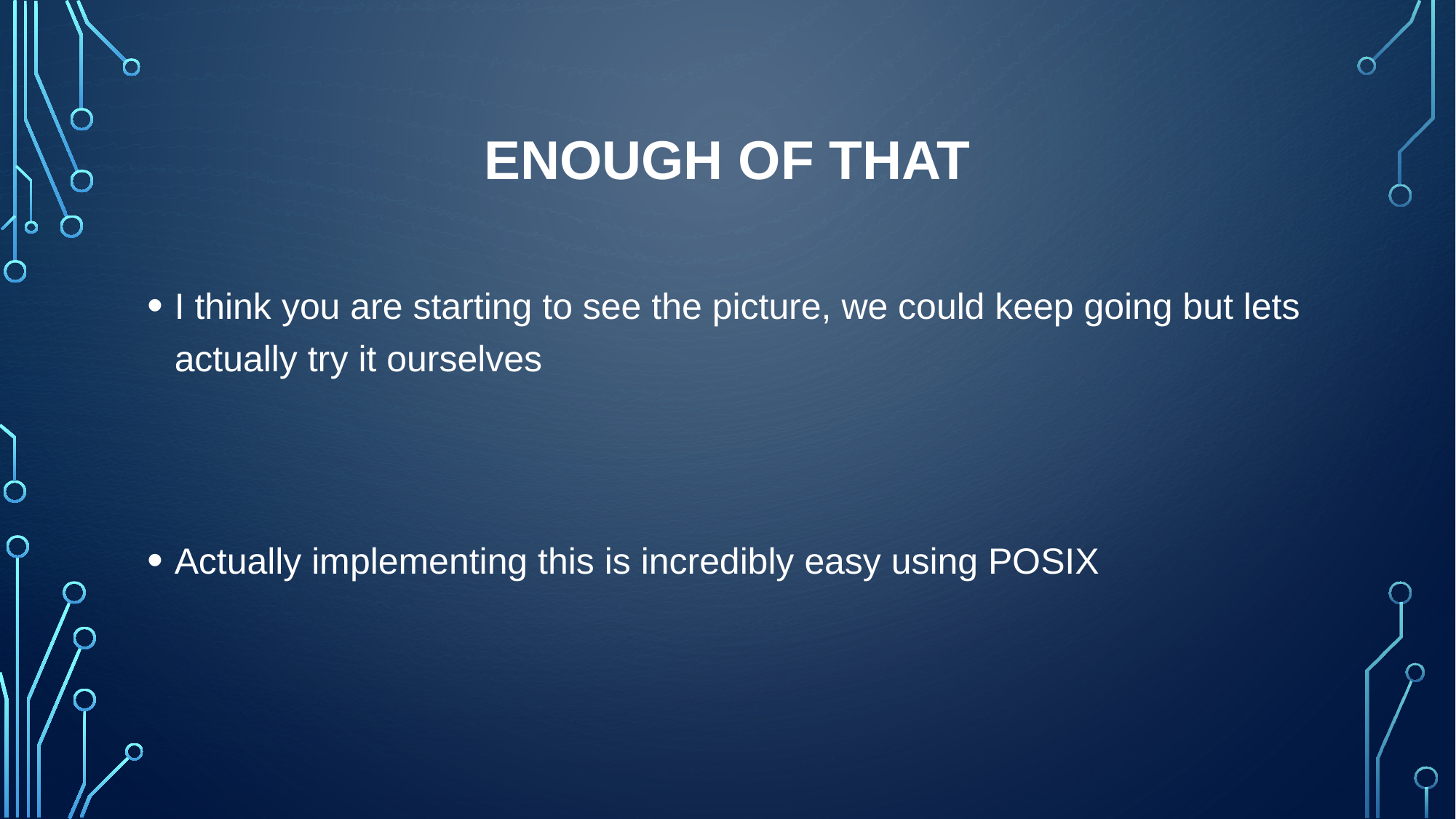

# Enough of that
I think you are starting to see the picture, we could keep going but lets actually try it ourselves

Actually implementing this is incredibly easy using POSIX